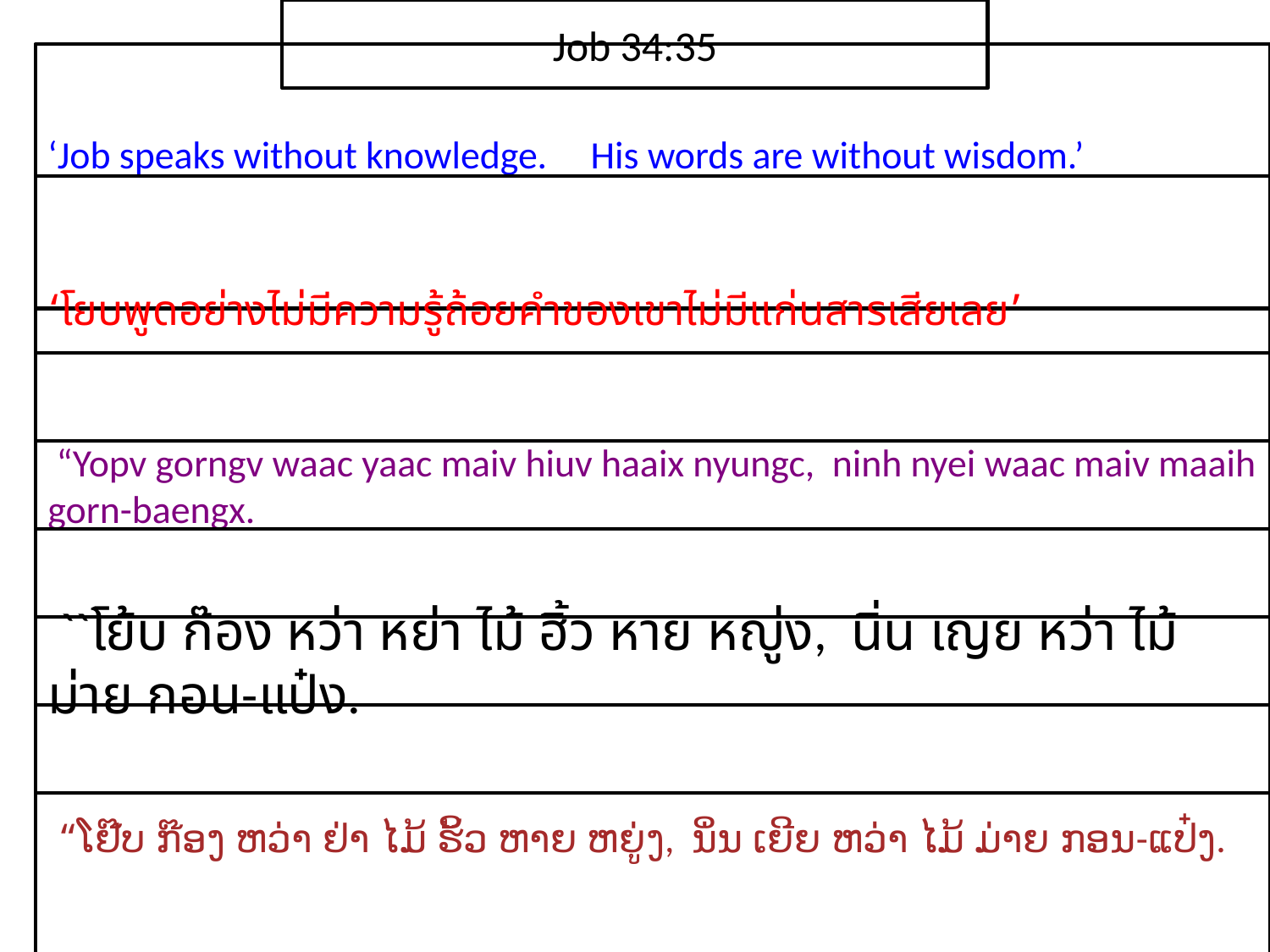

Job 34:35
‘Job speaks without knowledge.     His words are without wisdom.’
‘โย​บพูด​อย่าง​ไม่​มี​ความ​รู้ถ้อยคำ​ของ​เขา​ไม่​มี​แก่น​สาร​เสียเลย’
 “Yopv gorngv waac yaac maiv hiuv haaix nyungc,  ninh nyei waac maiv maaih gorn-baengx.
 ``โย้บ ก๊อง หว่า หย่า ไม้ ฮิ้ว หาย หญู่ง,  นิ่น เญย หว่า ไม้ ม่าย กอน-แป๋ง.
 “ໂຢ໊ບ ກ໊ອງ ຫວ່າ ຢ່າ ໄມ້ ຮິ້ວ ຫາຍ ຫຍູ່ງ,  ນິ່ນ ເຍີຍ ຫວ່າ ໄມ້ ມ່າຍ ກອນ-ແປ໋ງ.